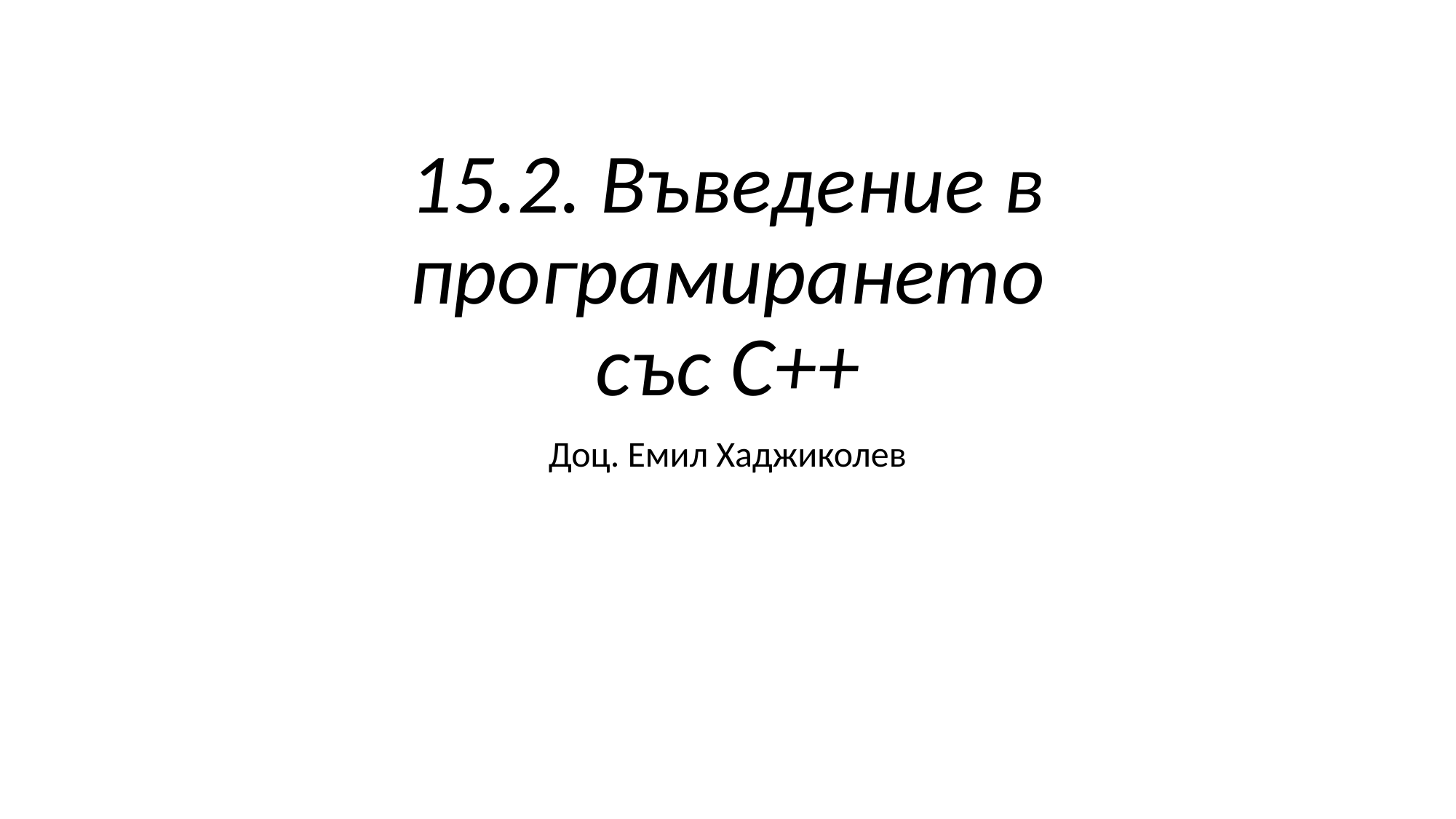

# 15.2. Въведение в програмирането със C++
Доц. Емил Хаджиколев